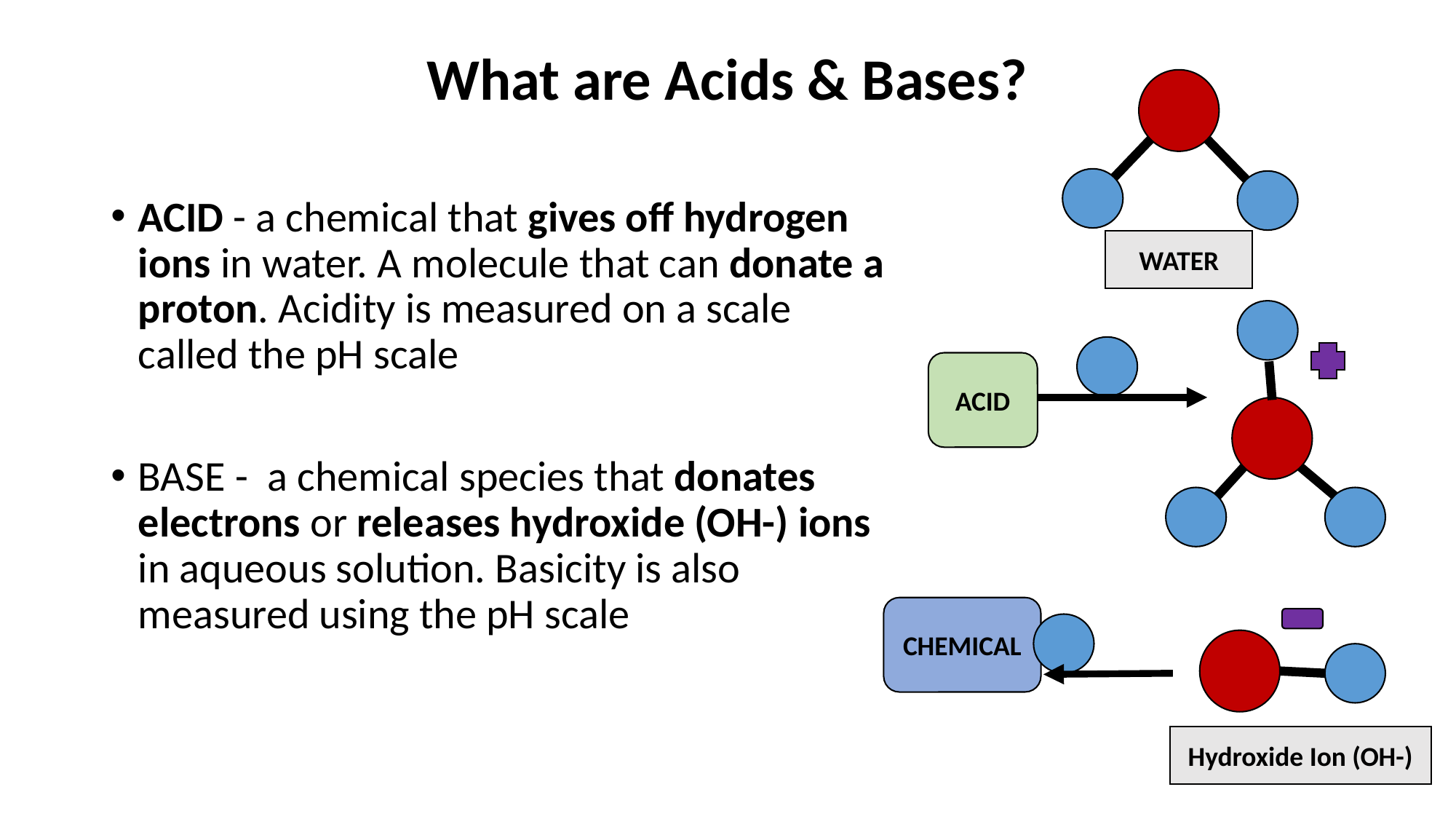

# What are Acids & Bases?

ACID - a chemical that gives off hydrogen ions in water. A molecule that can donate a proton. Acidity is measured on a scale called the pH scale

BASE -  a chemical species that donates electrons or releases hydroxide (OH-) ions in aqueous solution. Basicity is also measured using the pH scale
WATER

ACID

CHEMICAL

Hydroxide Ion (OH-)